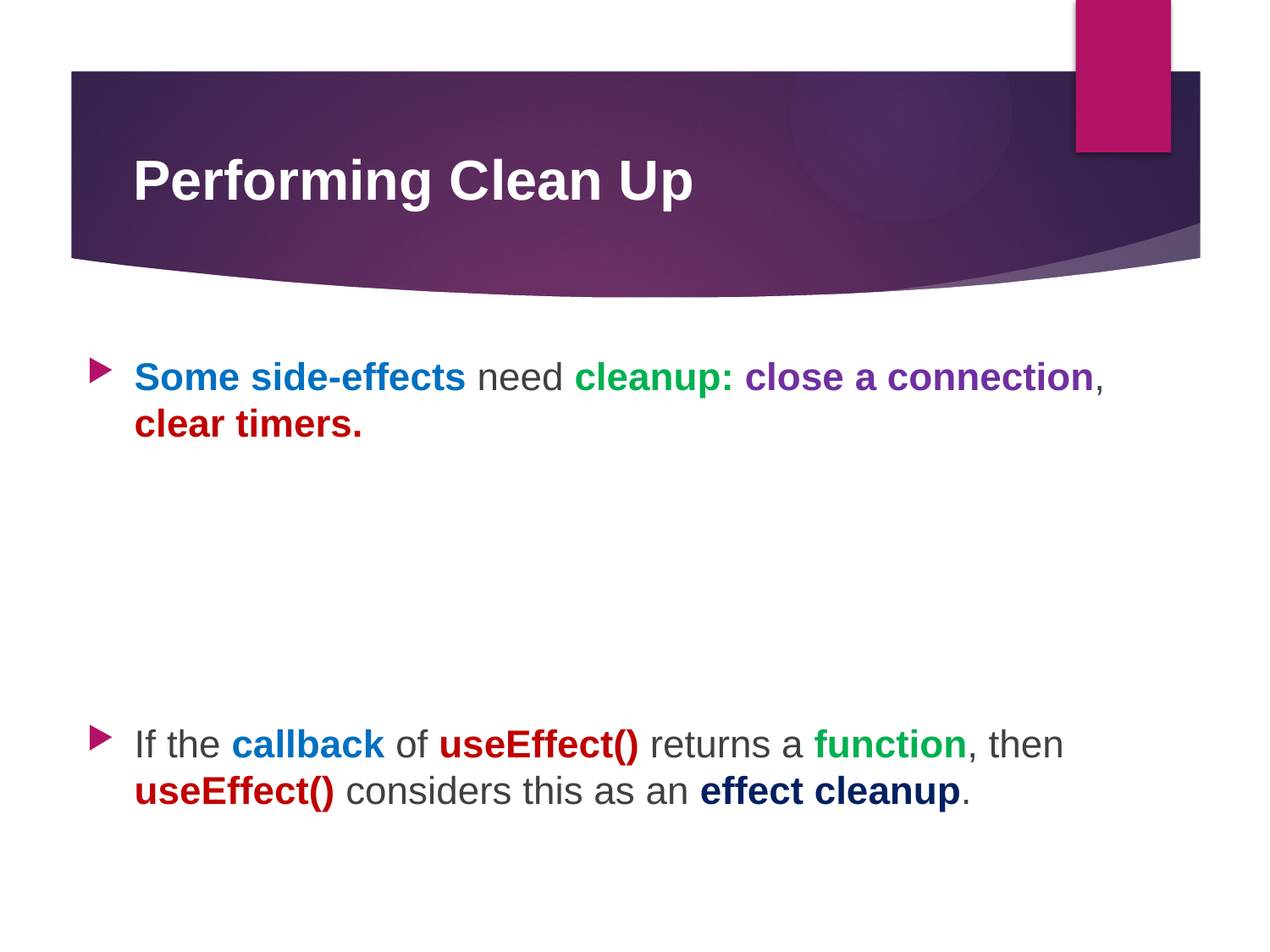

#
Performing Clean Up
Some side-effects need cleanup: close a connection, clear timers.

If the callback of useEffect() returns a function, then useEffect() considers this as an effect cleanup.